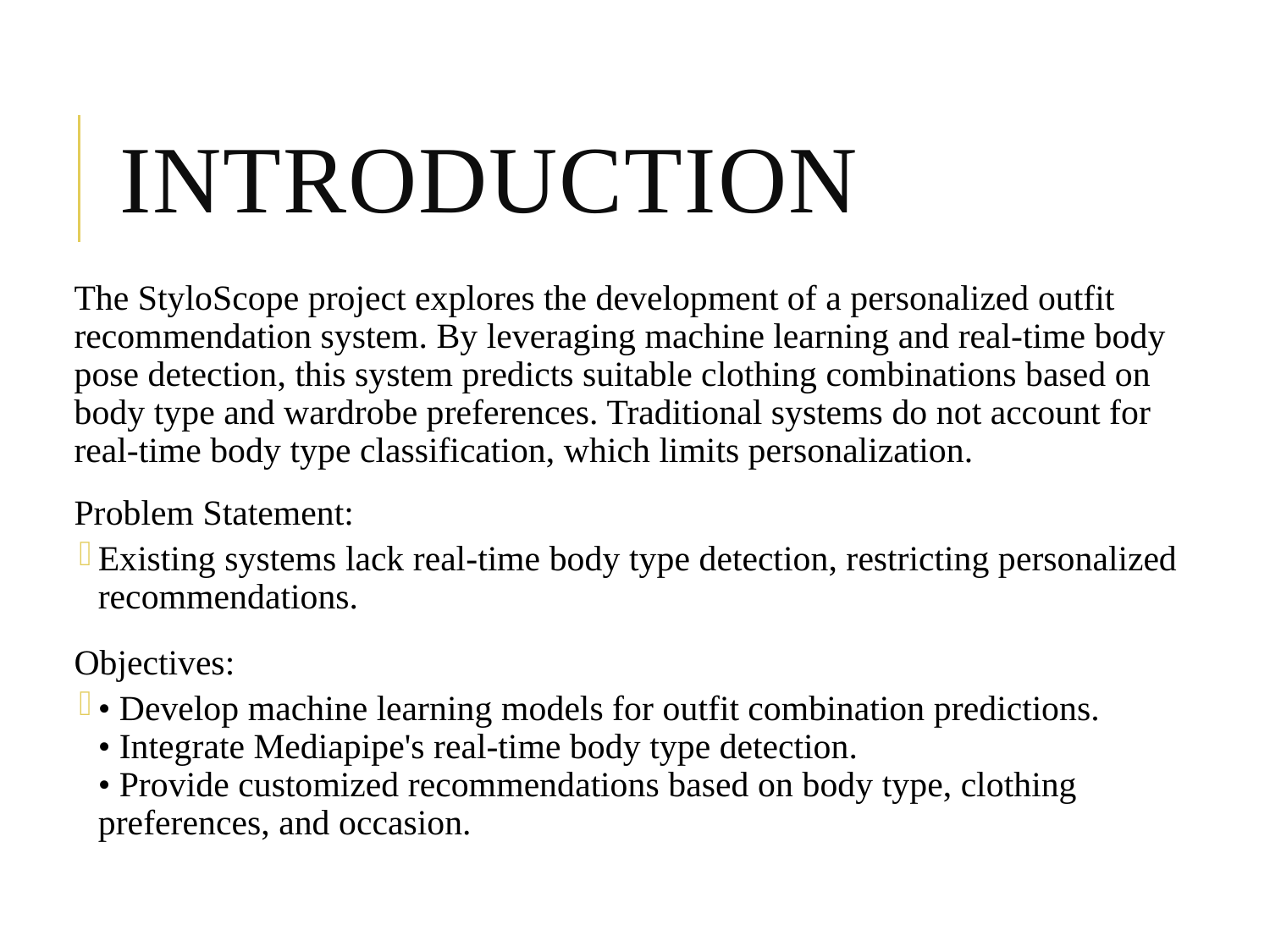

# Introduction
The StyloScope project explores the development of a personalized outfit recommendation system. By leveraging machine learning and real-time body pose detection, this system predicts suitable clothing combinations based on body type and wardrobe preferences. Traditional systems do not account for real-time body type classification, which limits personalization.
Problem Statement:
Existing systems lack real-time body type detection, restricting personalized recommendations.
Objectives:
• Develop machine learning models for outfit combination predictions.
• Integrate Mediapipe's real-time body type detection.
• Provide customized recommendations based on body type, clothing preferences, and occasion.